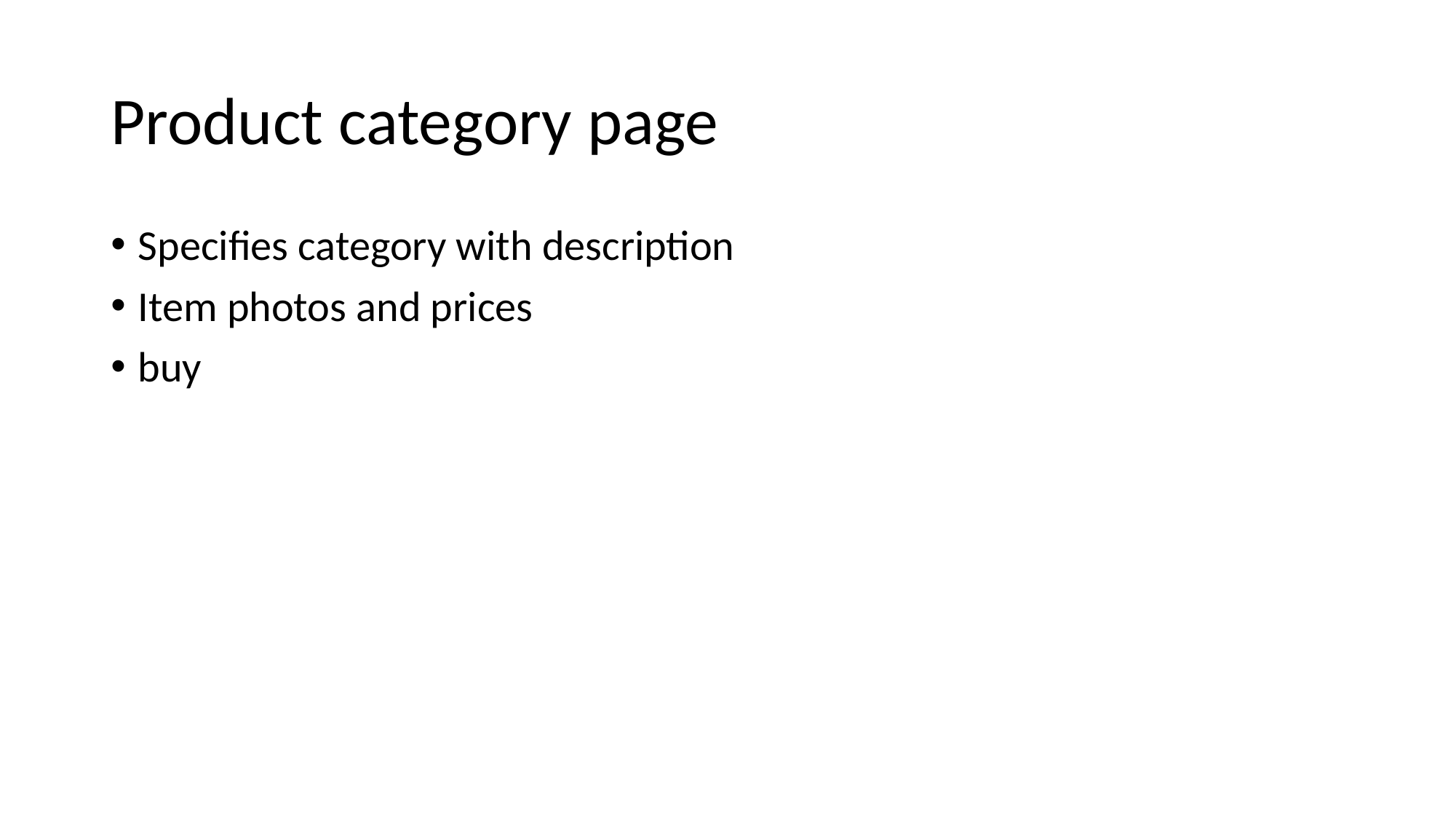

# Product category page
Specifies category with description
Item photos and prices
buy